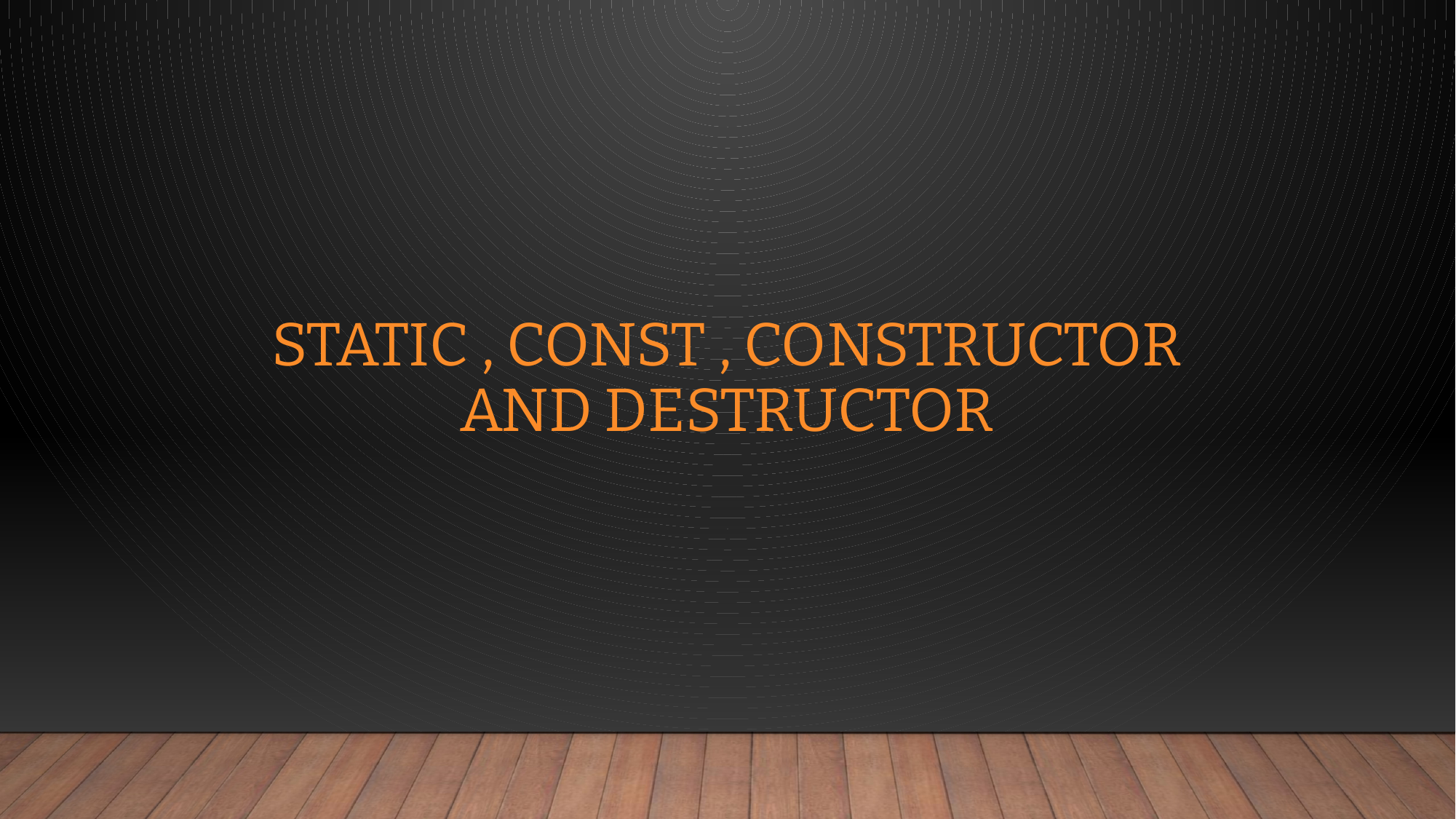

# Static , Const , constructor and destructor